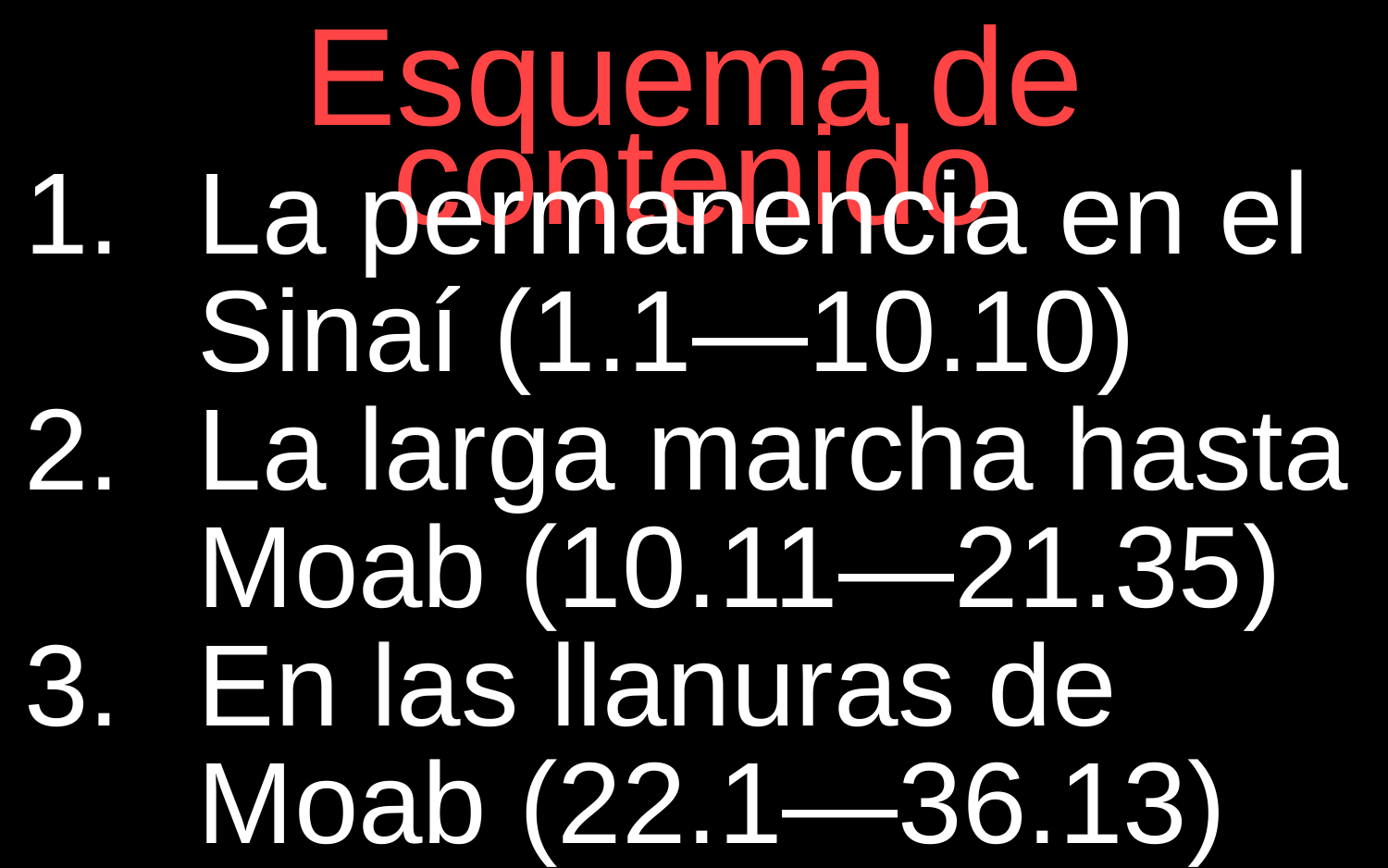

Esquema de contenido
La permanencia en el Sinaí (1.1—10.10)
La larga marcha hasta Moab (10.11—21.35)
En las llanuras de Moab (22.1—36.13)